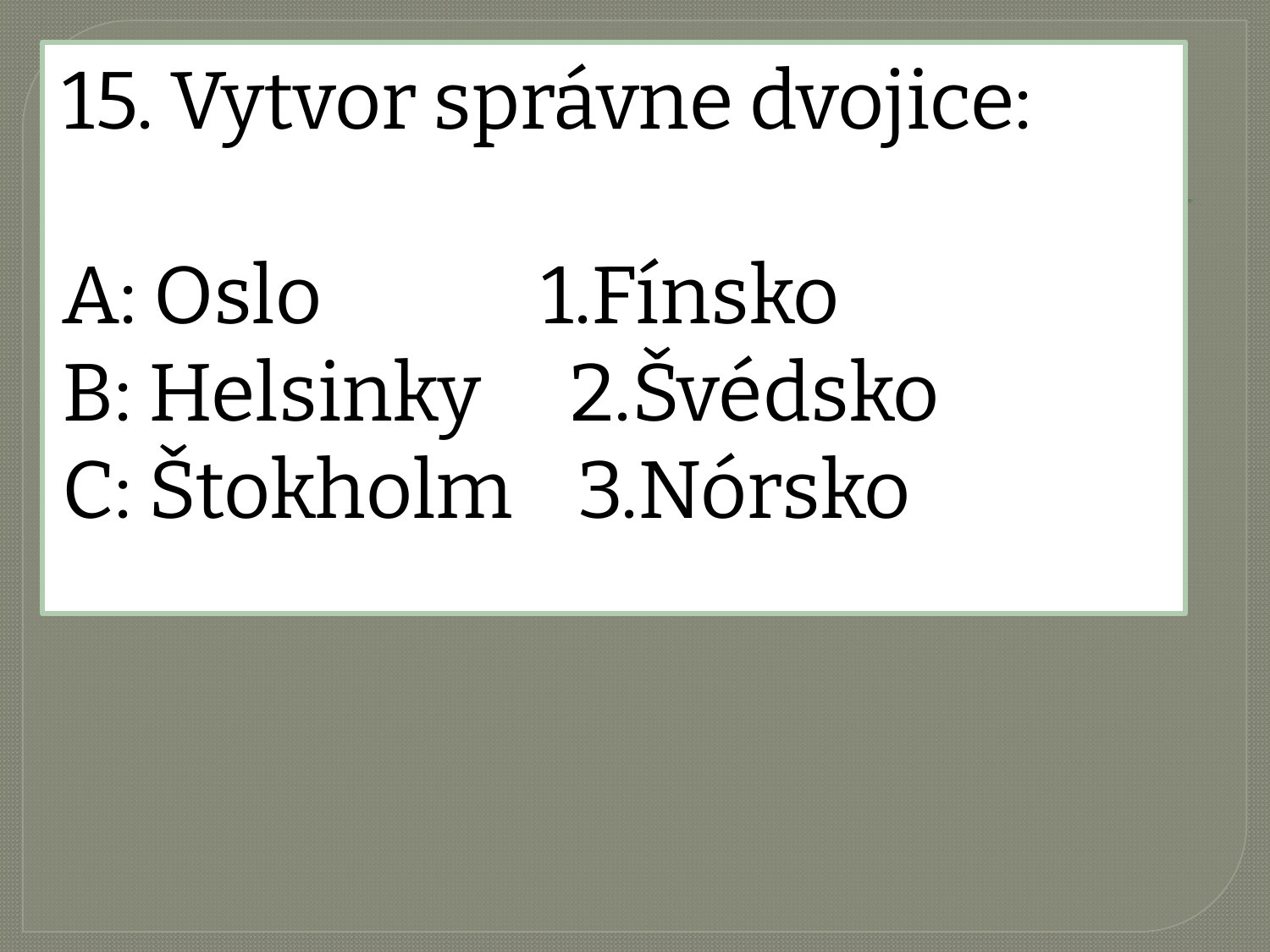

#
15. Vytvor správne dvojice:

A: Oslo	      1.Fínsko
B: Helsinky	2.Švédsko
C: Štokholm    3.Nórsko